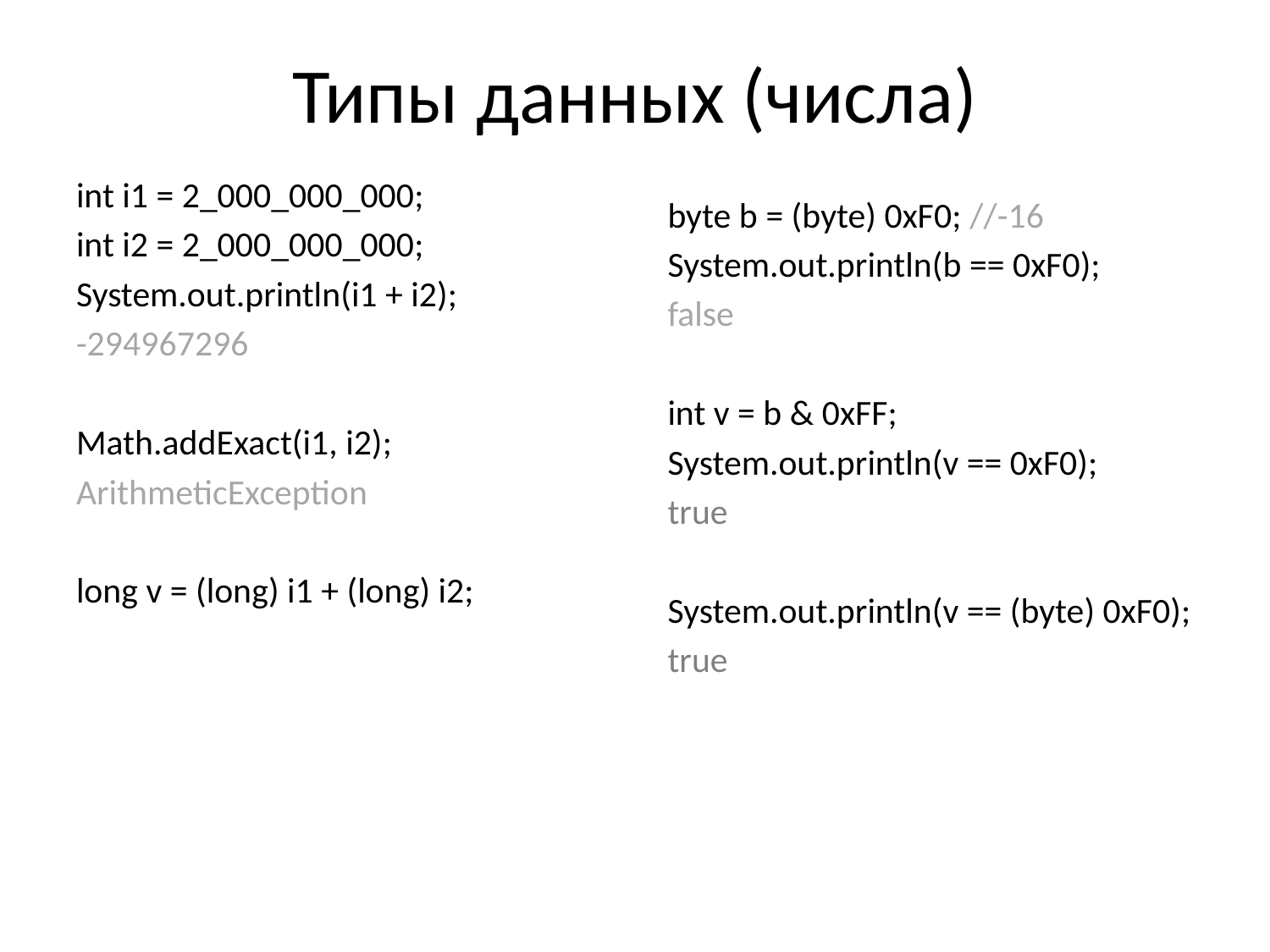

Типы данных (числа)
int i1 = 2_000_000_000;
int i2 = 2_000_000_000;
System.out.println(i1 + i2);
-294967296

Math.addExact(i1, i2);
ArithmeticException

long v = (long) i1 + (long) i2;
byte b = (byte) 0xF0; //-16
System.out.println(b == 0xF0);
false

int v = b & 0xFF;
System.out.println(v == 0xF0);
true

System.out.println(v == (byte) 0xF0);
true